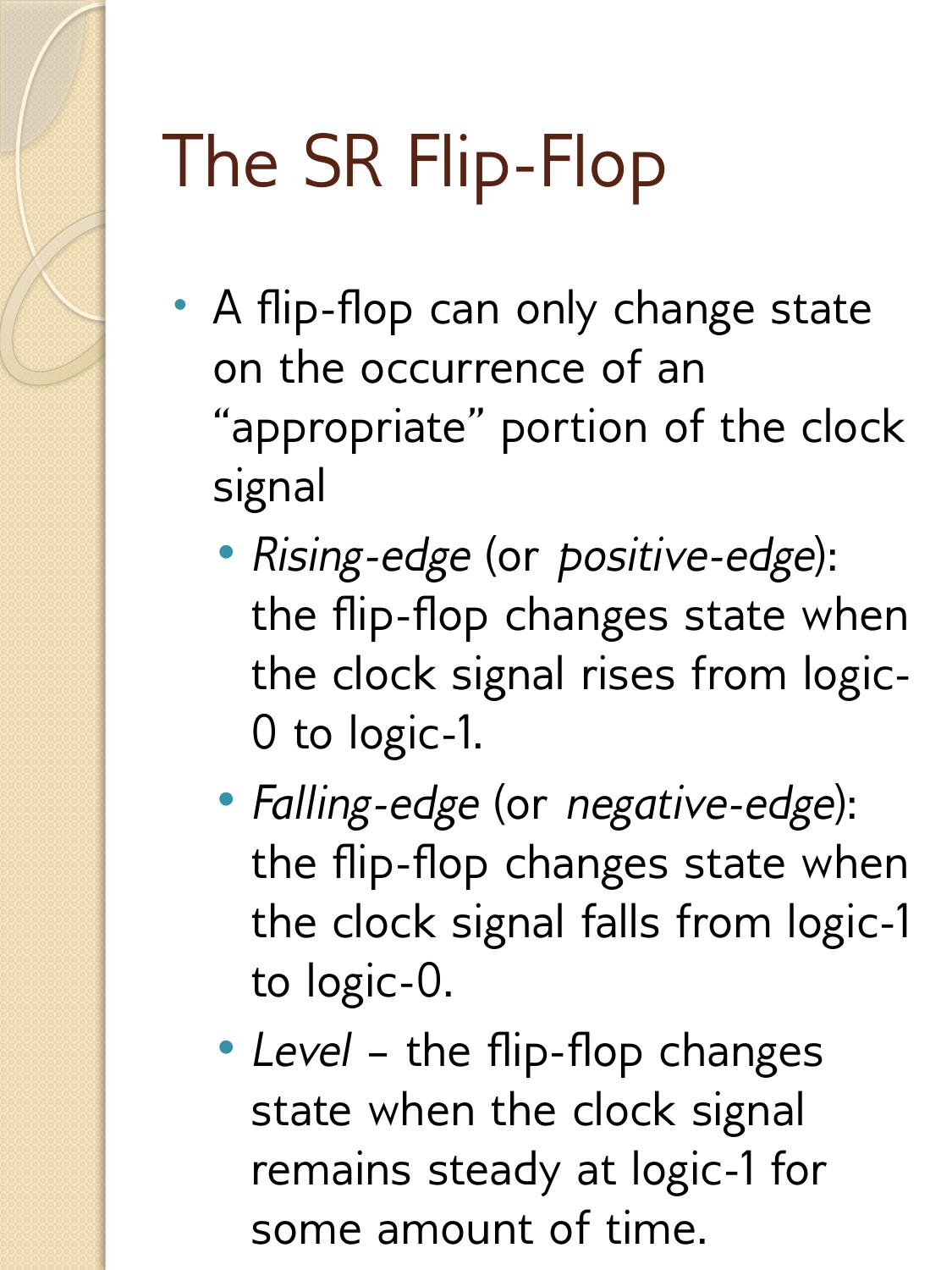

# The SR Flip-Flop
A flip-flop can only change state on the occurrence of an “appropriate” portion of the clock signal
Rising-edge (or positive-edge): the flip-flop changes state when the clock signal rises from logic-0 to logic-1.
Falling-edge (or negative-edge): the flip-flop changes state when the clock signal falls from logic-1 to logic-0.
Level – the flip-flop changes state when the clock signal remains steady at logic-1 for some amount of time.